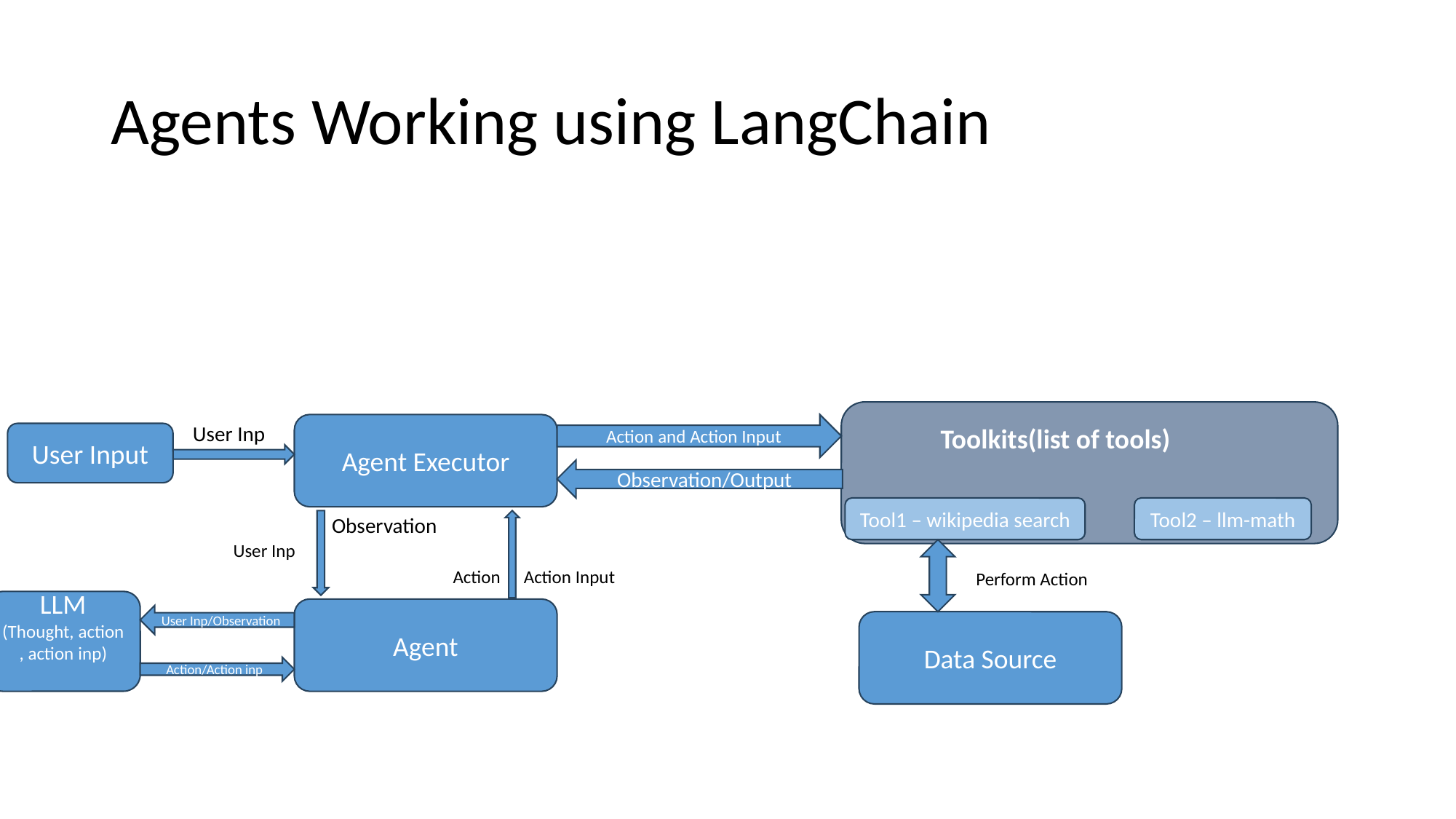

# Agents Working using LangChain

Agent Executor
Action and Action Input
User Inp
Toolkits(list of tools)
User Input

Observation/Output
Tool1 – wikipedia search
Tool2 – llm-math
Observation

User Inp

Action
Action Input
Perform Action
LLM (Thought, action, action inp)

Agent
User Inp/Observation
Data Source
Action/Action inp